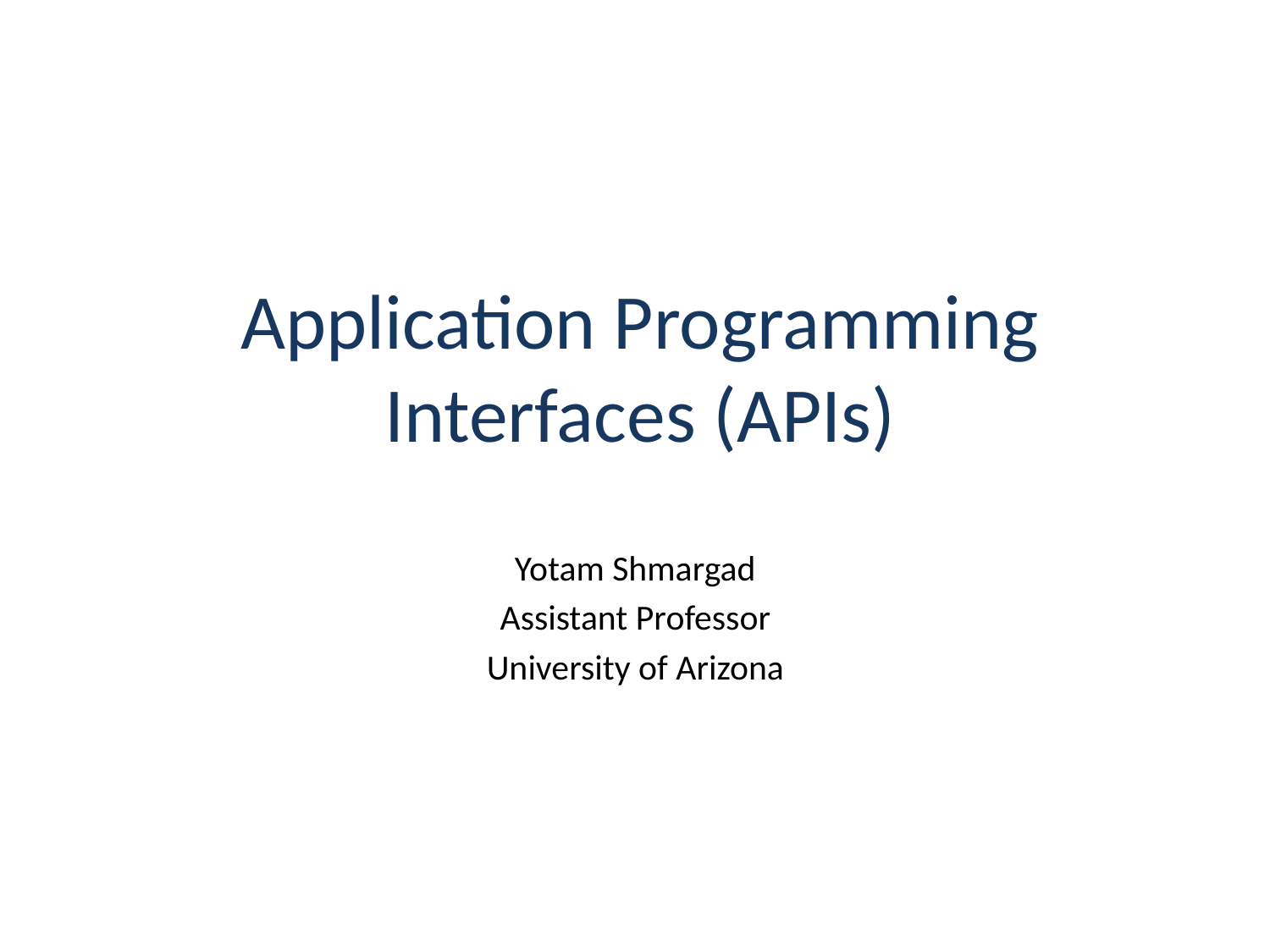

Application Programming Interfaces (APIs)
Yotam Shmargad
Assistant Professor
University of Arizona